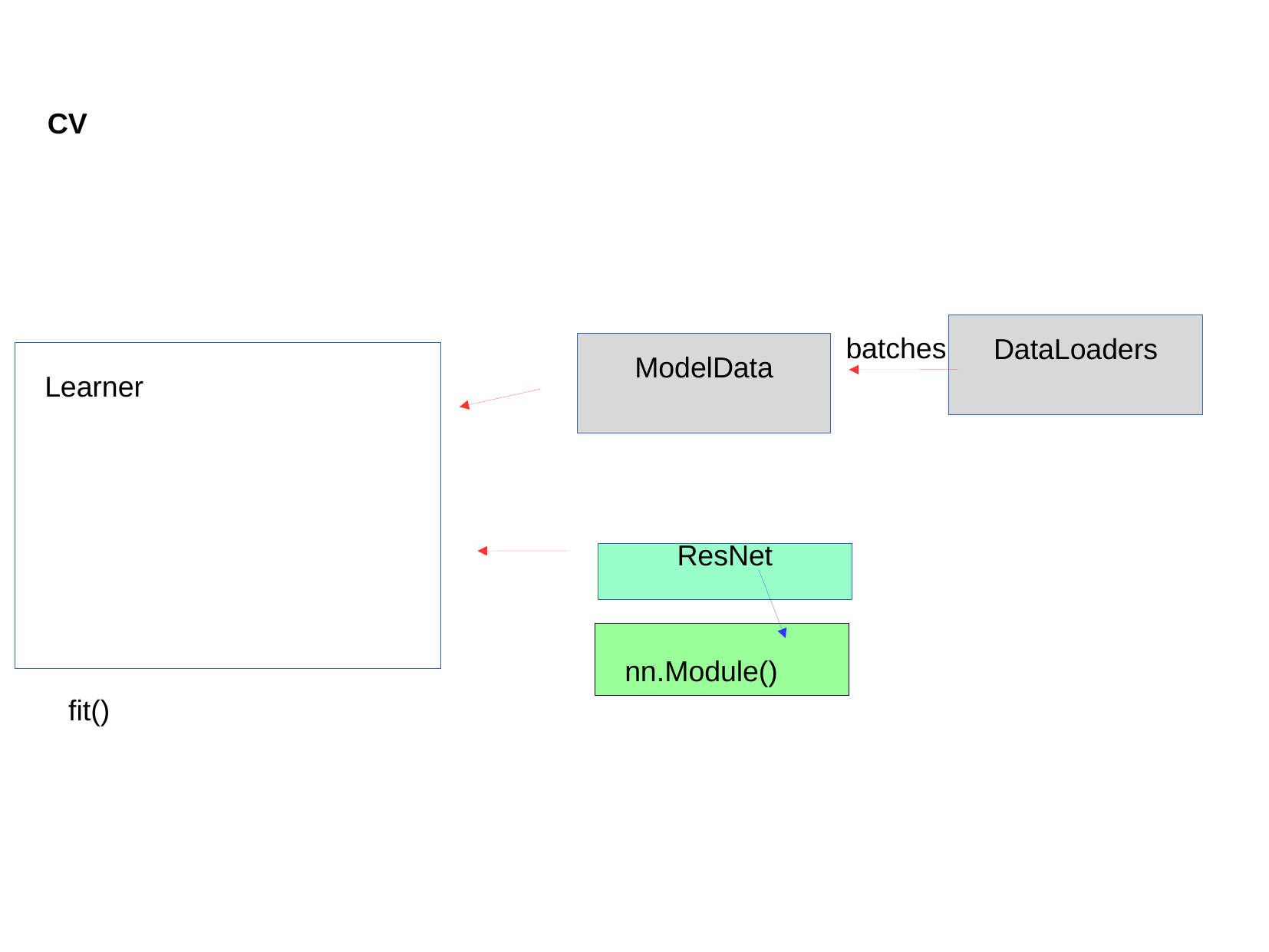

CV
DataLoaders

batches
ModelData

Learner

ResNet

nn.Module()
fit()